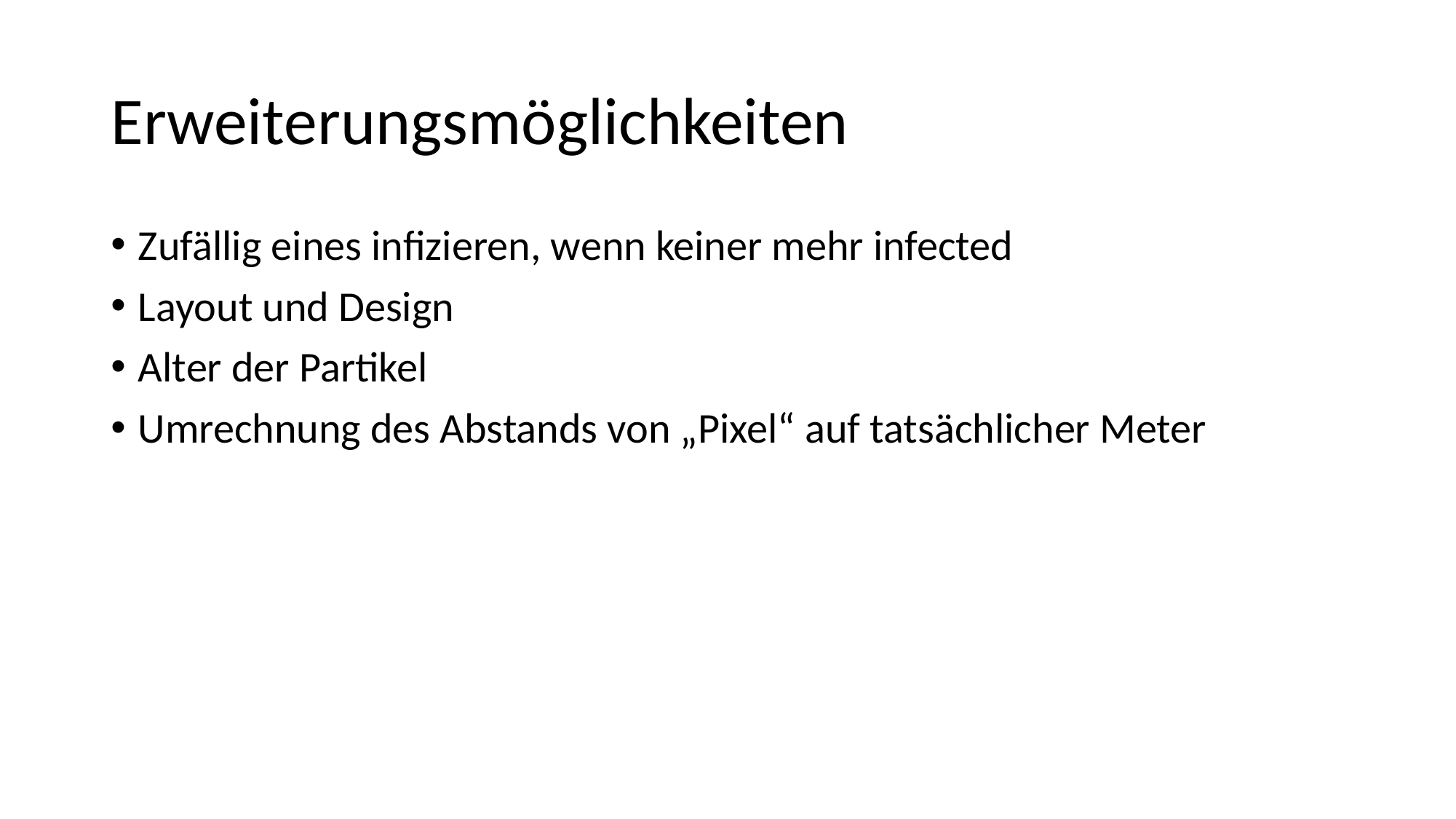

# Erweiterungsmöglichkeiten
Zufällig eines infizieren, wenn keiner mehr infected
Layout und Design
Alter der Partikel
Umrechnung des Abstands von „Pixel“ auf tatsächlicher Meter